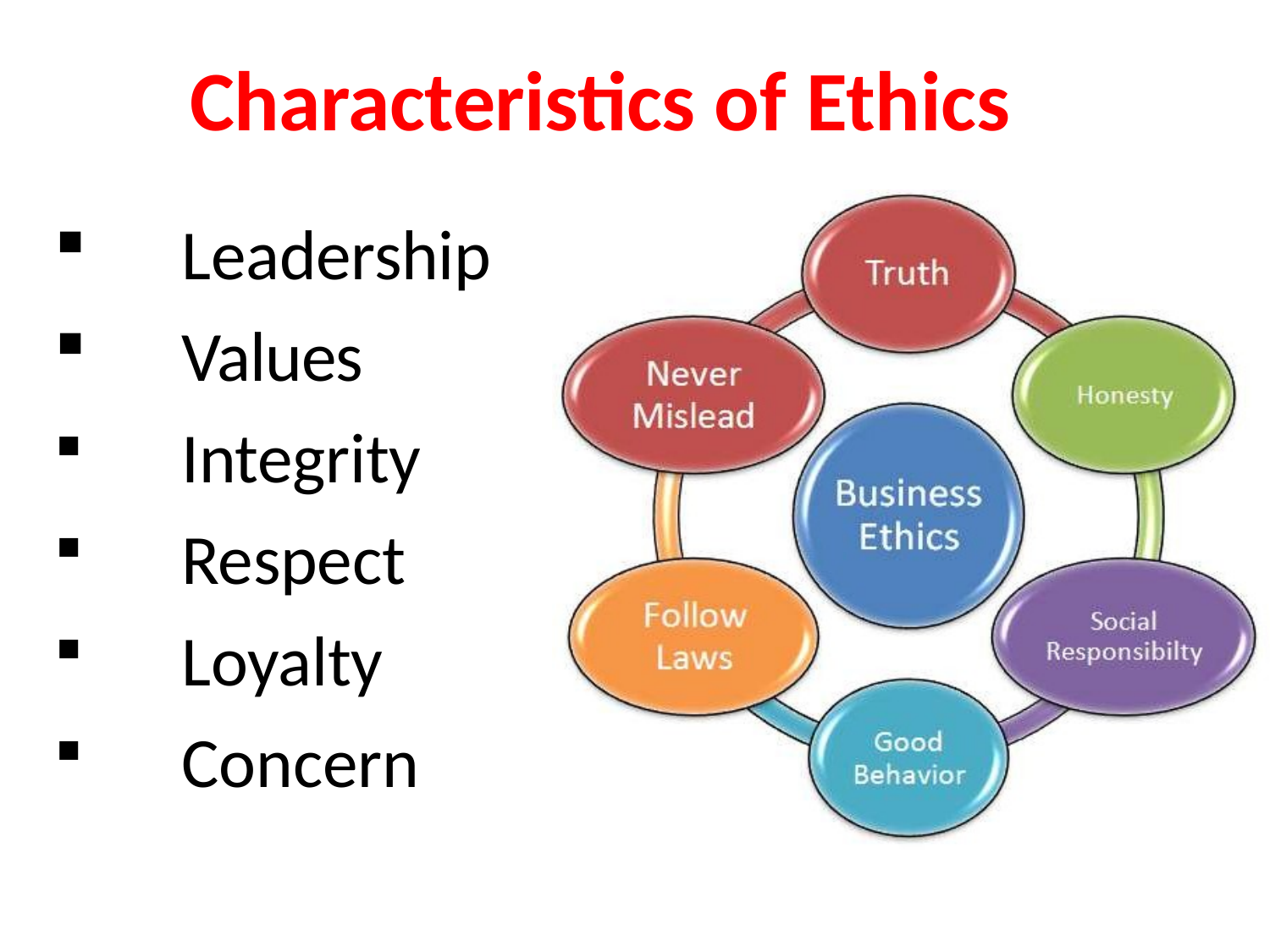

# Characteristics of Ethics
Leadership
Values
Integrity
Respect
Loyalty
Concern